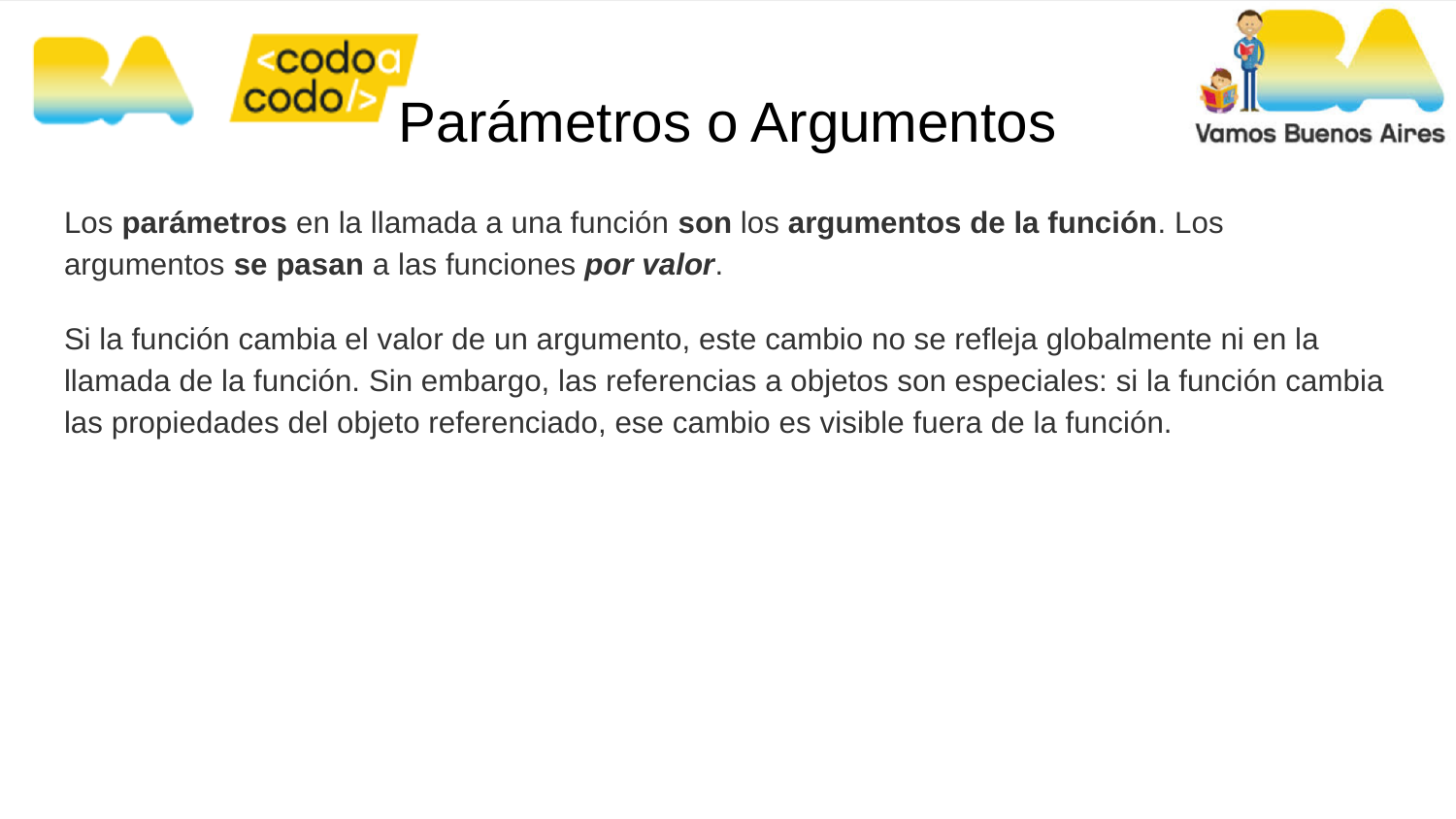

# Parámetros o Argumentos
Los parámetros en la llamada a una función son los argumentos de la función. Los argumentos se pasan a las funciones por valor.
Si la función cambia el valor de un argumento, este cambio no se refleja globalmente ni en la llamada de la función. Sin embargo, las referencias a objetos son especiales: si la función cambia las propiedades del objeto referenciado, ese cambio es visible fuera de la función.